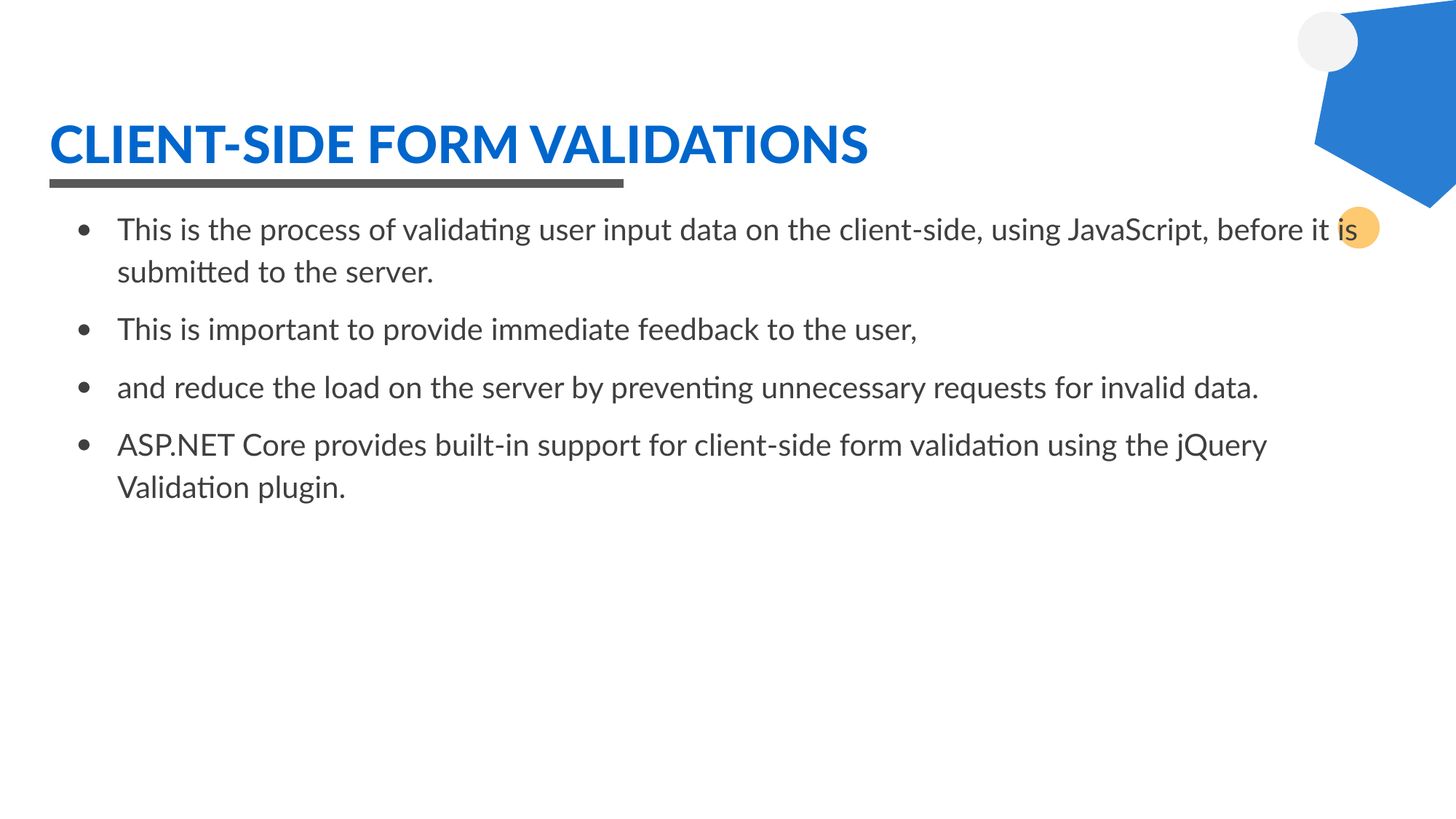

# CLIENT-SIDE FORM VALIDATIONS
This is the process of validating user input data on the client-side, using JavaScript, before it is submitted to the server.
This is important to provide immediate feedback to the user,
and reduce the load on the server by preventing unnecessary requests for invalid data.
ASP.NET Core provides built-in support for client-side form validation using the jQuery Validation plugin.